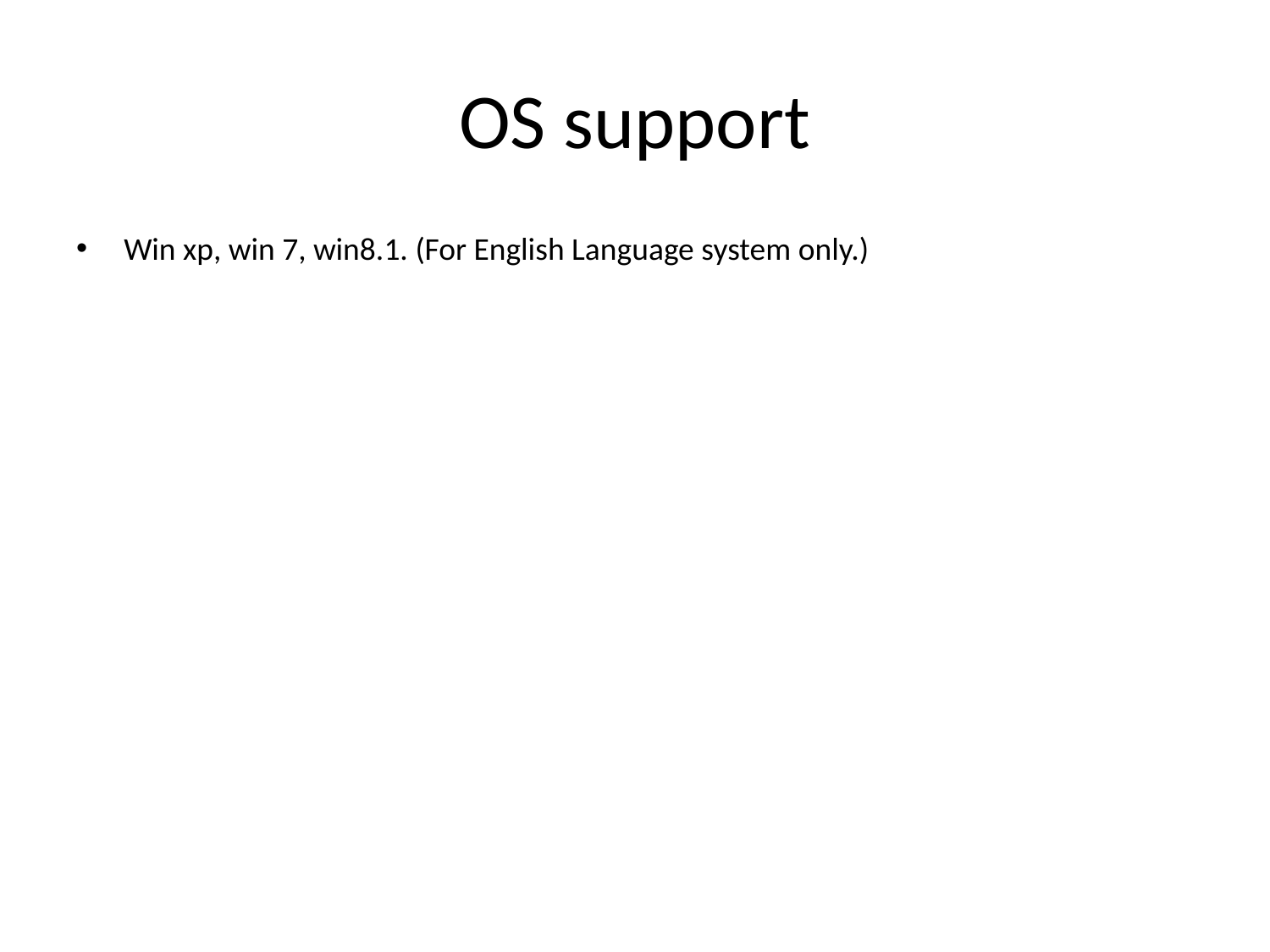

# OS support
Win xp, win 7, win8.1. (For English Language system only.)